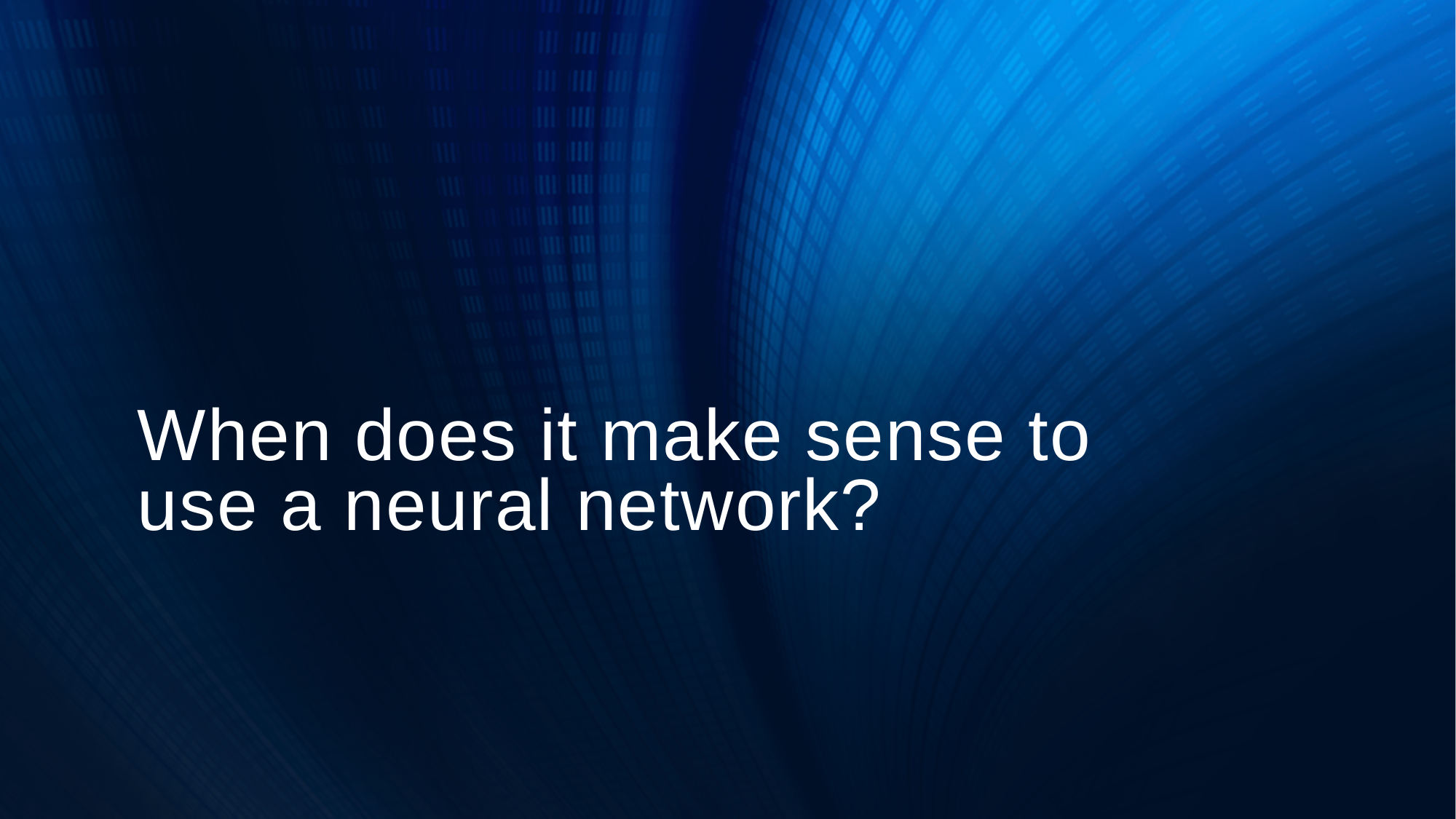

# When does it make sense to use a neural network?